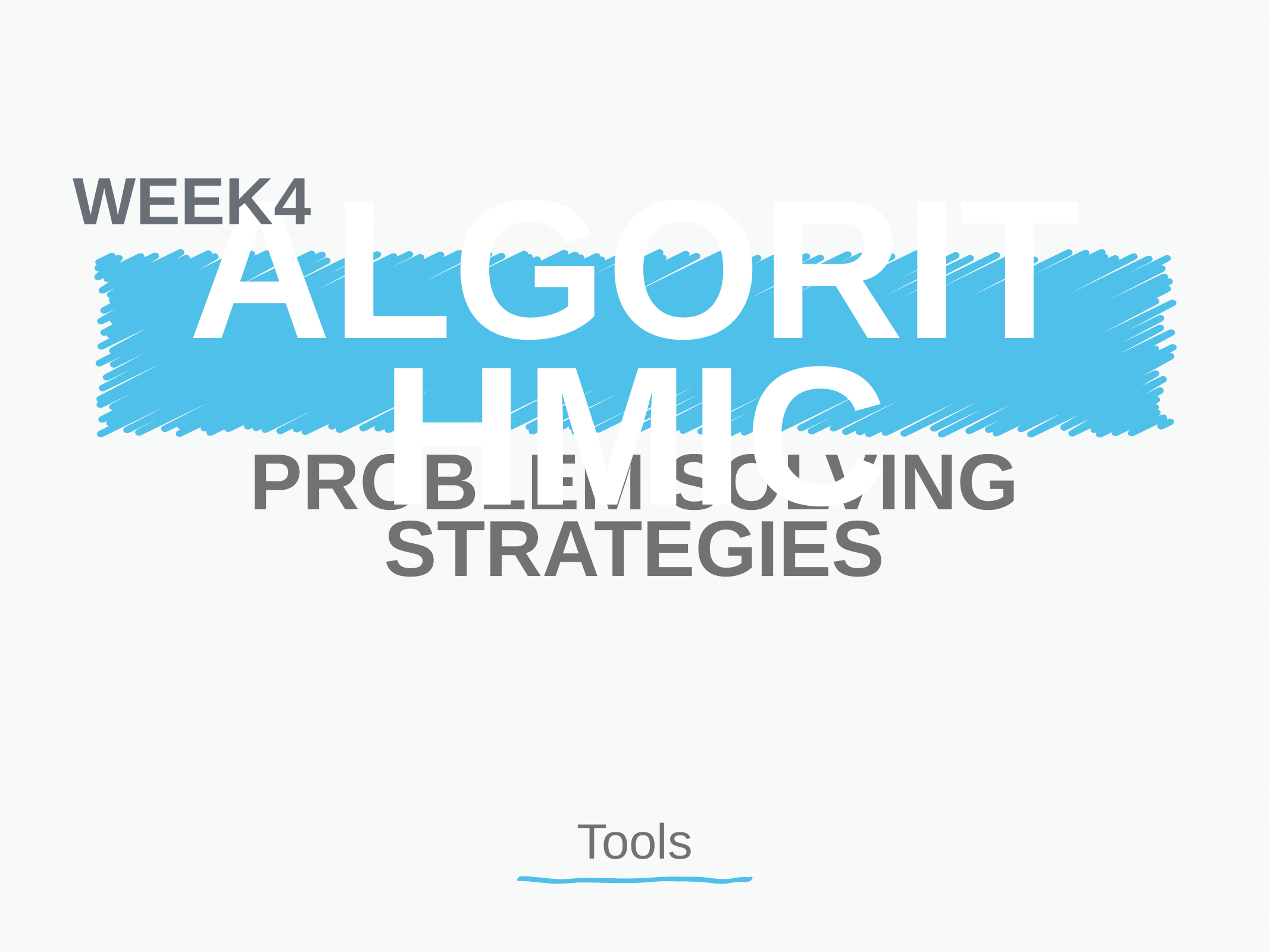

week4
# Algorithmic
problem solving strategies
Tools